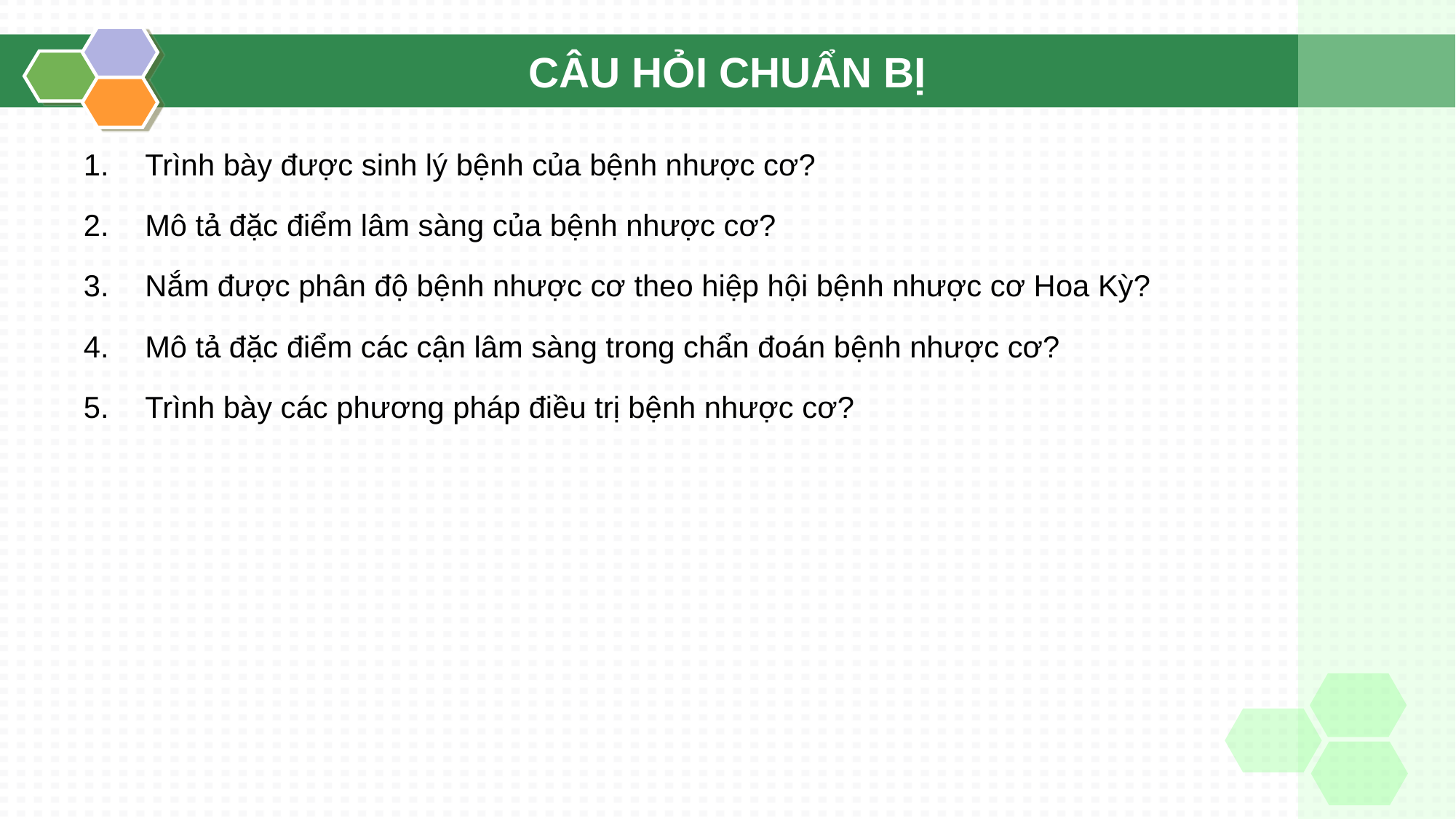

# CÂU HỎI CHUẨN BỊ
Trình bày được sinh lý bệnh của bệnh nhược cơ?
Mô tả đặc điểm lâm sàng của bệnh nhược cơ?
Nắm được phân độ bệnh nhược cơ theo hiệp hội bệnh nhược cơ Hoa Kỳ?
Mô tả đặc điểm các cận lâm sàng trong chẩn đoán bệnh nhược cơ?
Trình bày các phương pháp điều trị bệnh nhược cơ?